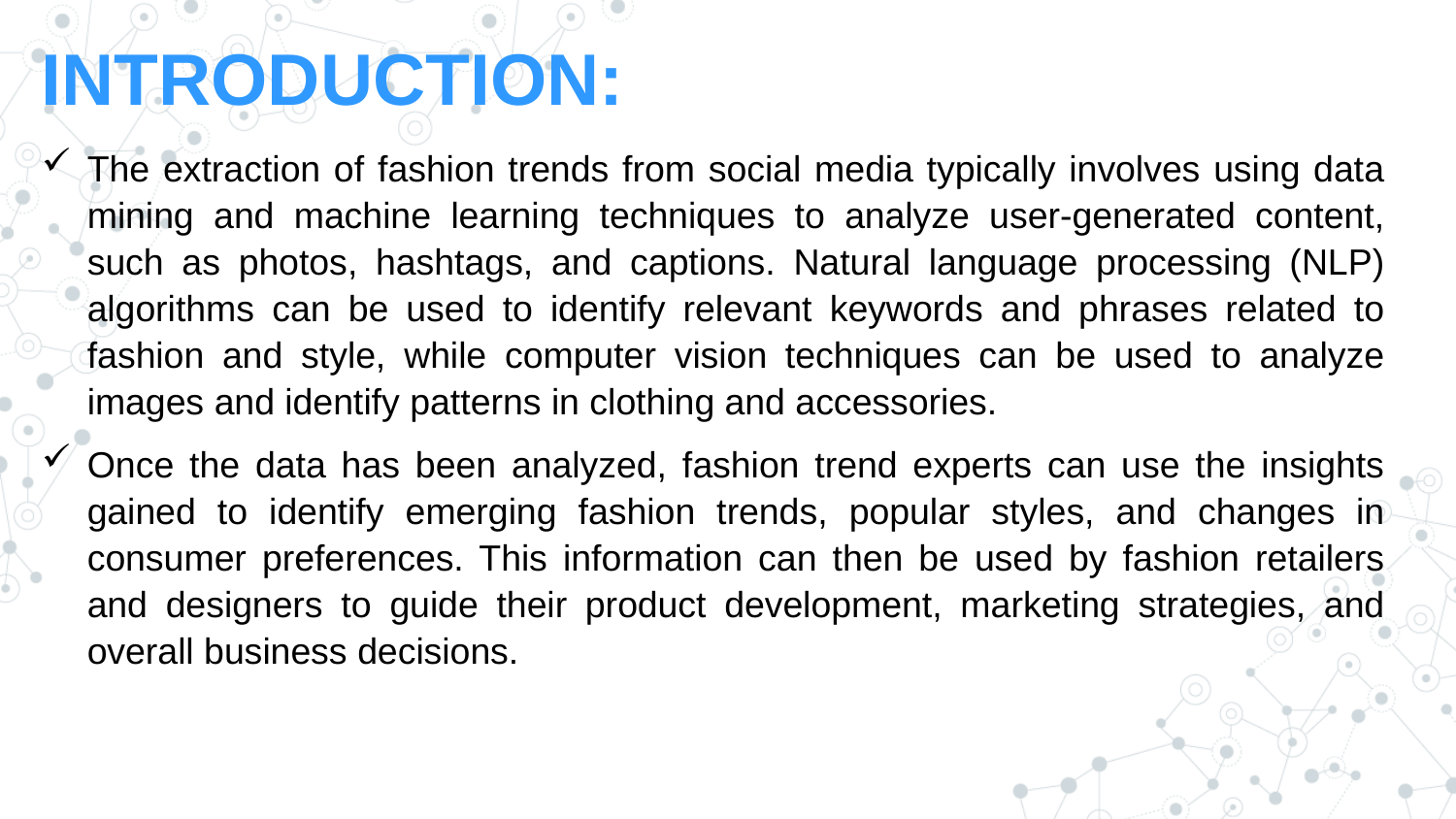

INTRODUCTION:
The extraction of fashion trends from social media typically involves using data mining and machine learning techniques to analyze user-generated content, such as photos, hashtags, and captions. Natural language processing (NLP) algorithms can be used to identify relevant keywords and phrases related to fashion and style, while computer vision techniques can be used to analyze images and identify patterns in clothing and accessories.
Once the data has been analyzed, fashion trend experts can use the insights gained to identify emerging fashion trends, popular styles, and changes in consumer preferences. This information can then be used by fashion retailers and designers to guide their product development, marketing strategies, and overall business decisions.